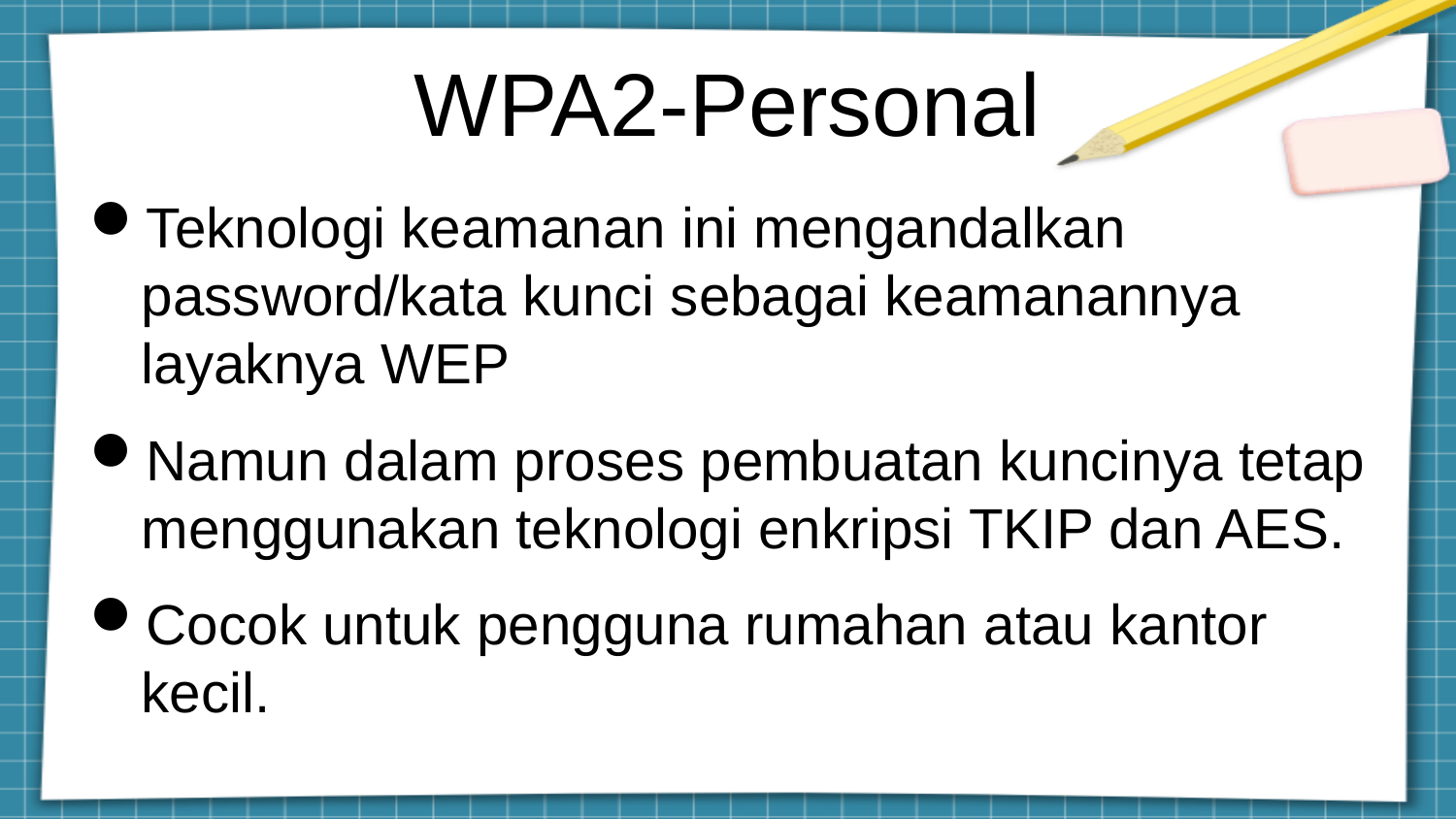

WPA2-Personal
Teknologi keamanan ini mengandalkan password/kata kunci sebagai keamanannya layaknya WEP
Namun dalam proses pembuatan kuncinya tetap menggunakan teknologi enkripsi TKIP dan AES.
Cocok untuk pengguna rumahan atau kantor kecil.